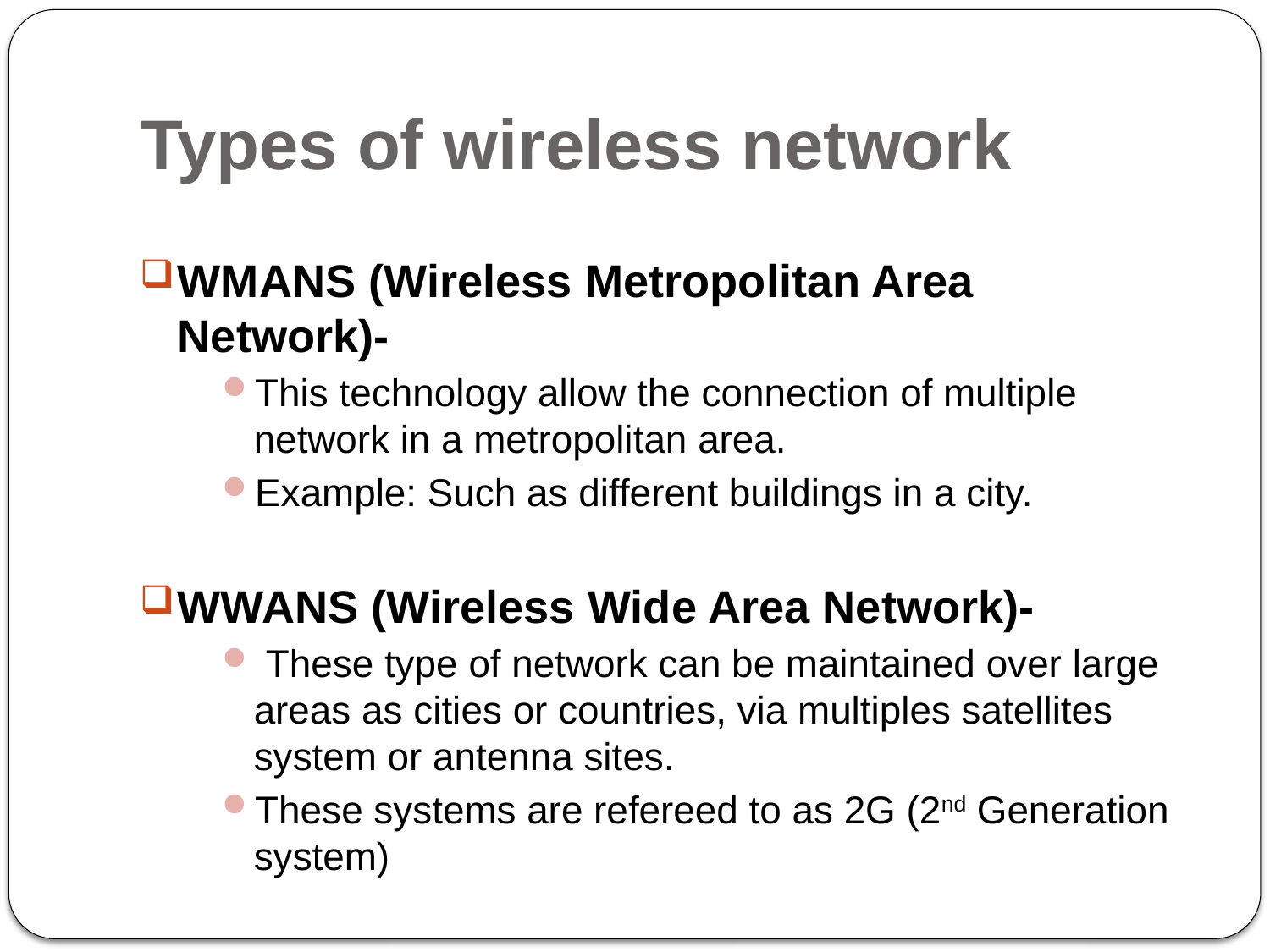

# Types of wireless network

WMANS (Wireless Metropolitan Area Network)-
This technology allow the connection of multiple network in a metropolitan area.
Example: Such as different buildings in a city.

WWANS (Wireless Wide Area Network)-
 These type of network can be maintained over large areas as cities or countries, via multiples satellites system or antenna sites.
These systems are refereed to as 2G (2nd Generation system)